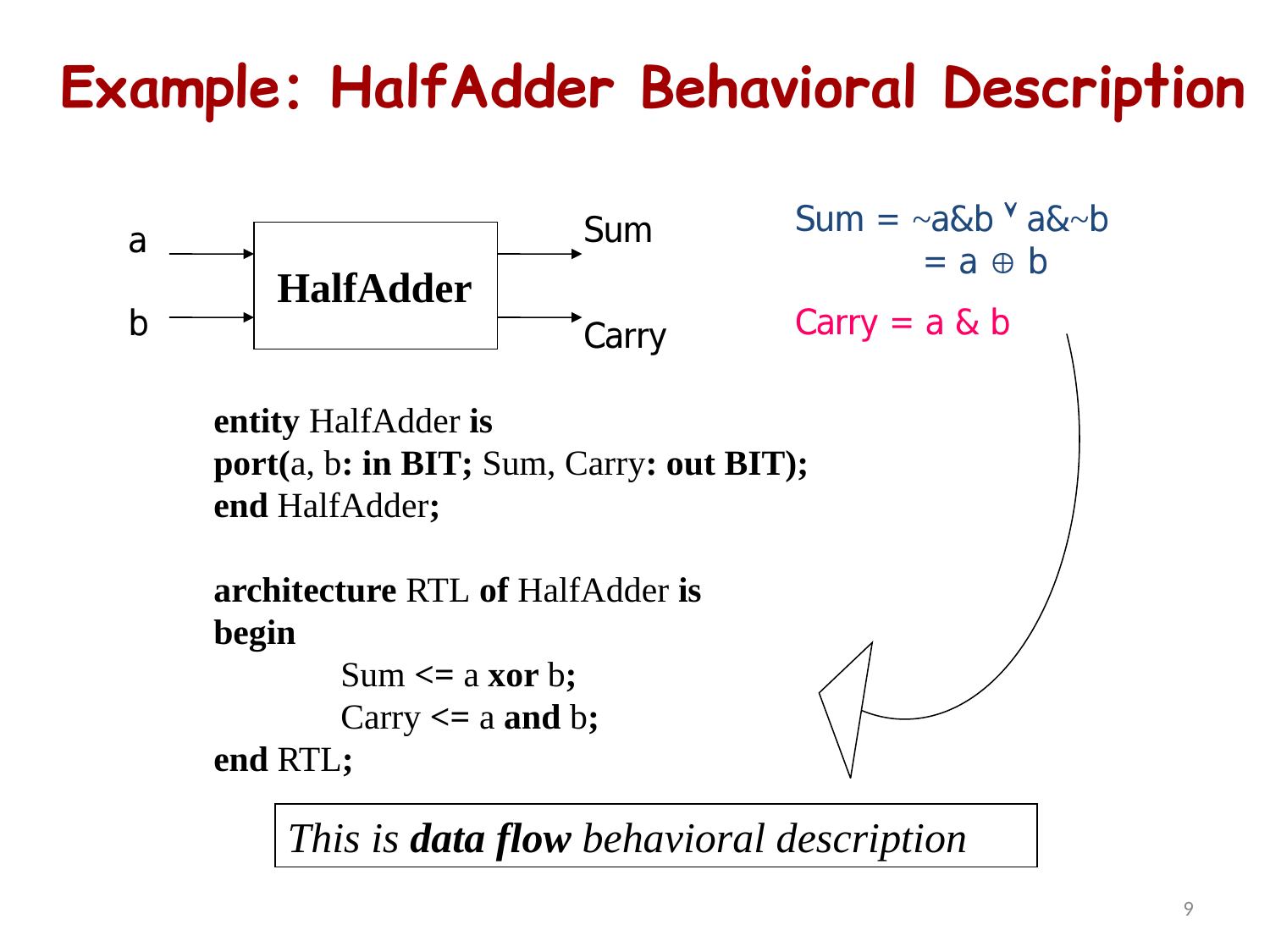

Example: HalfAdder Behavioral Description

architecture RTL of HalfAdder is
begin
	Sum <= a xor b;
	Carry <= a and b;
end RTL;
Sum = ~a&b ∨ a&~b 	= a ⊕ b
Carry = a & b
Sum
a

HalfAdder

b
Carry
entity HalfAdder is
port(a, b: in BIT; Sum, Carry: out BIT);
end HalfAdder;
This is data flow behavioral description
9